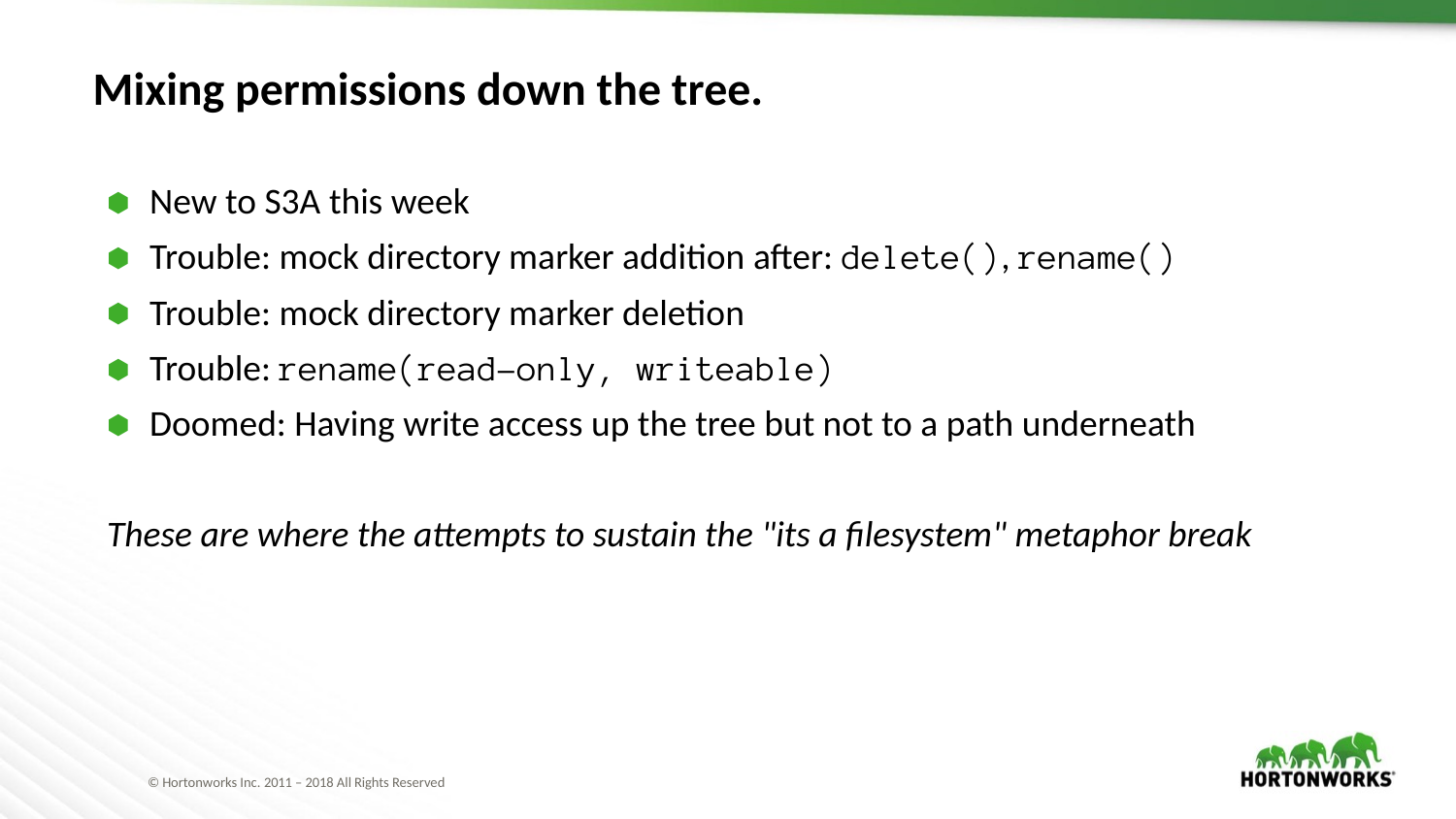

# Mixing permissions down the tree.
New to S3A this week
Trouble: mock directory marker addition after: delete(), rename()
Trouble: mock directory marker deletion
Trouble: rename(read-only, writeable)
Doomed: Having write access up the tree but not to a path underneath

These are where the attempts to sustain the "its a filesystem" metaphor break